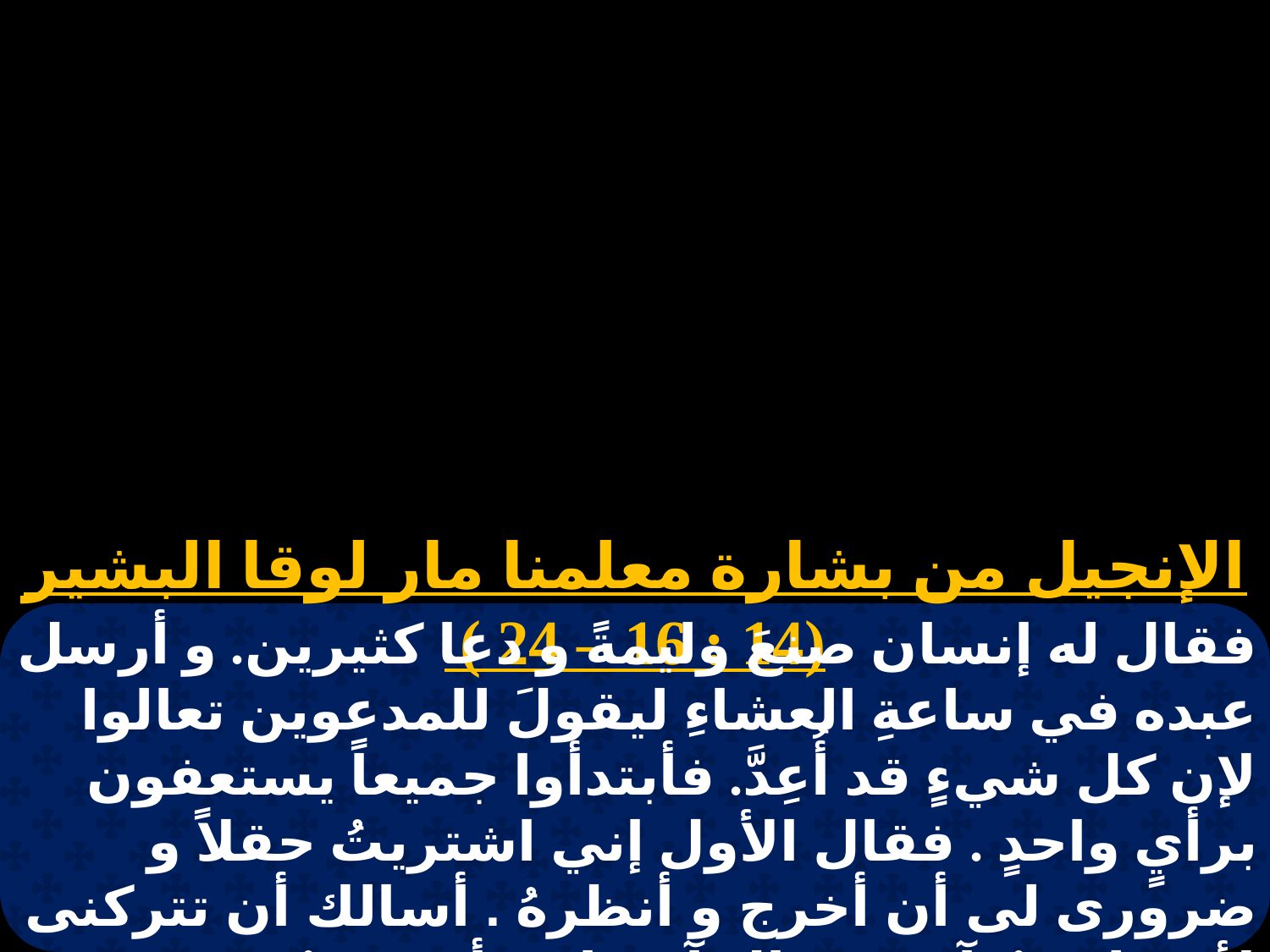

# الإنجيل من بشارة معلمنا مار لوقا البشير (14 : 16 – 24 )
فقال له إنسان صنعَ وليمةً و دعا كثيرين. و أرسل عبده في ساعةِ العشاءِ ليقولَ للمدعوين تعالوا لإن كل شيءٍ قد أُعِدَّ. فأبتدأوا جميعاً يستعفون برأيٍ واحدٍ . فقال الأول إني اشتريتُ حقلاً و ضرورى لى أن أخرج و أنظرهُ . أسالك أن تتركنى لأنى لستُ آتٍ. و قال آخر إني أشتريتُ خمسة أزواجِ بقرٍ و أنا ماضٍ لأمتَحَنها أسالك ان تعفيني لأنى لستُ آتٍ .